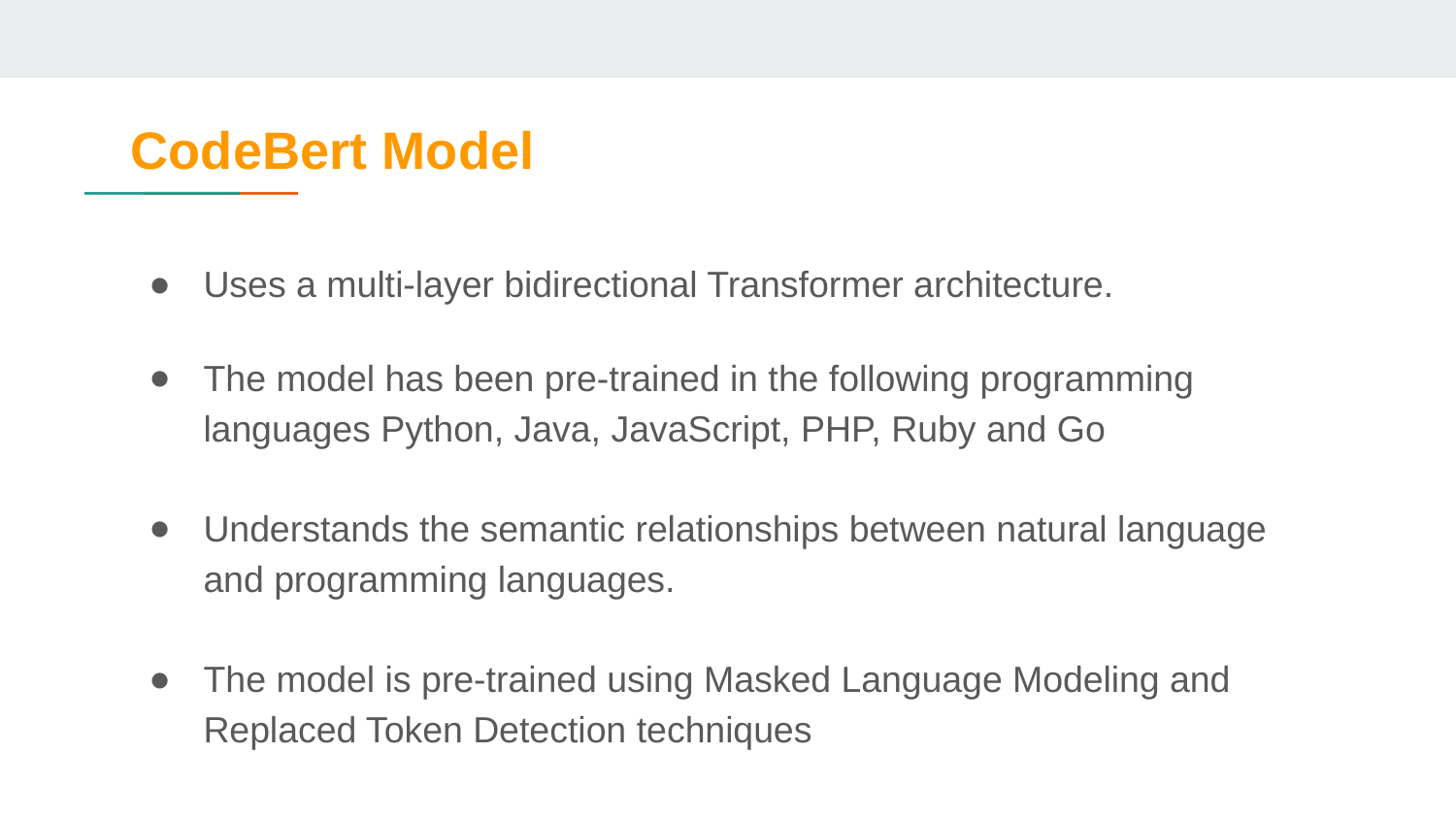

# CodeBert Model
Uses a multi-layer bidirectional Transformer architecture.
The model has been pre-trained in the following programming languages Python, Java, JavaScript, PHP, Ruby and Go
Understands the semantic relationships between natural language and programming languages.
The model is pre-trained using Masked Language Modeling and Replaced Token Detection techniques